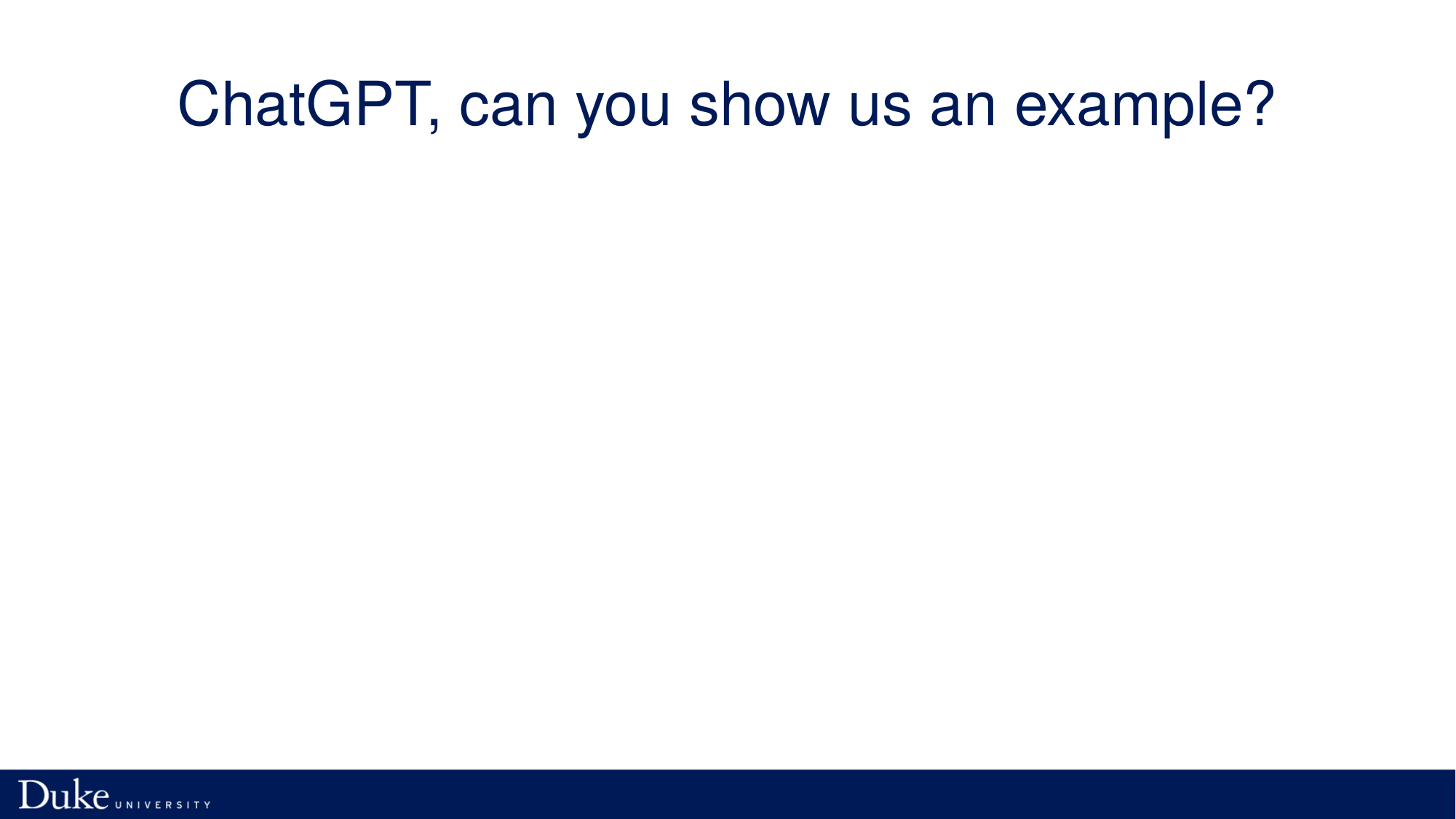

# ChatGPT, can you show us an example?